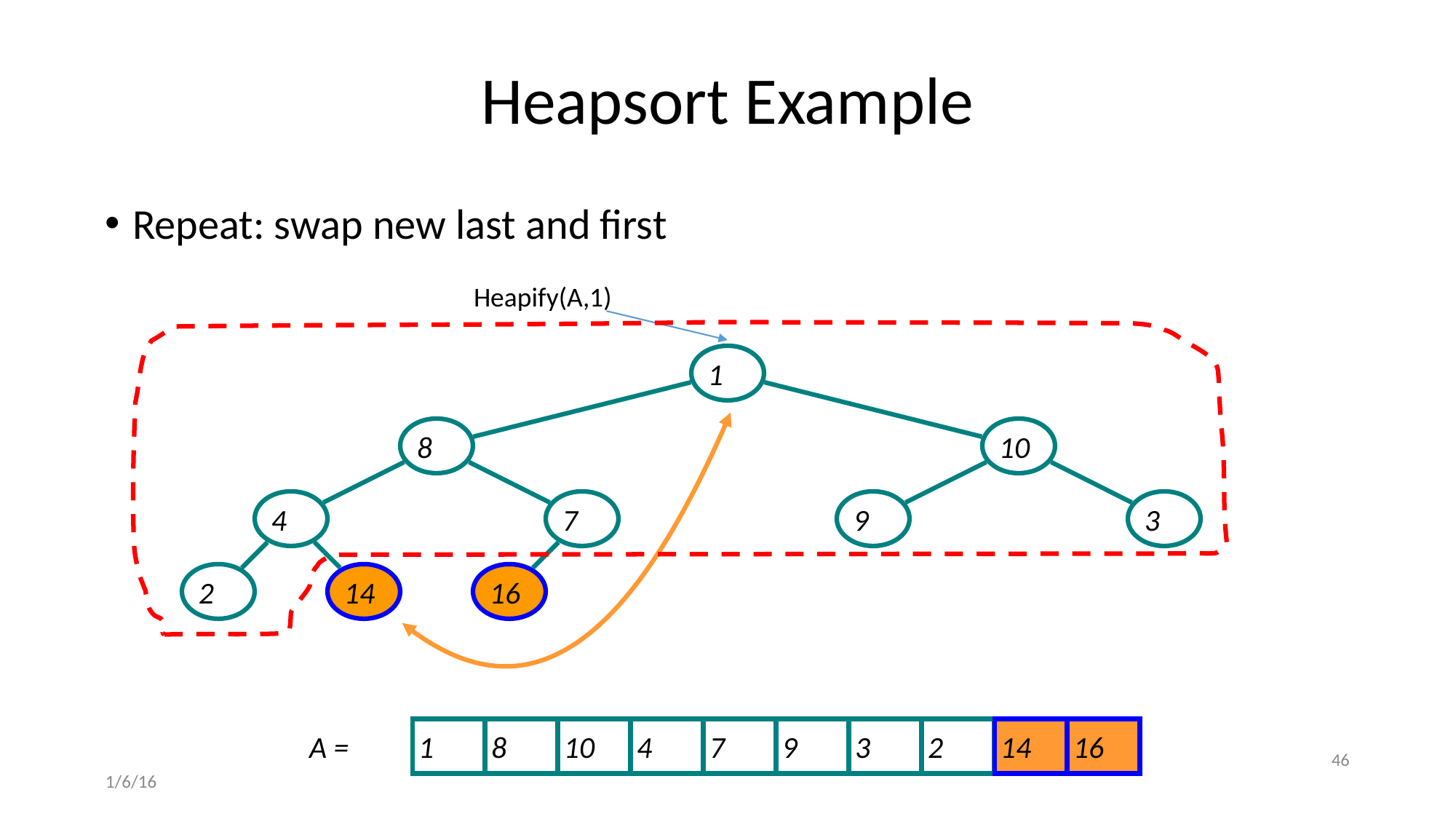

# Heapsort Example
Repeat: swap new last and first
Heapify(A,1)

1

8

10

4

7

9

3

2

14

16

1

8

10

4

7

9

3

2

14

16
A =
46
1/6/16